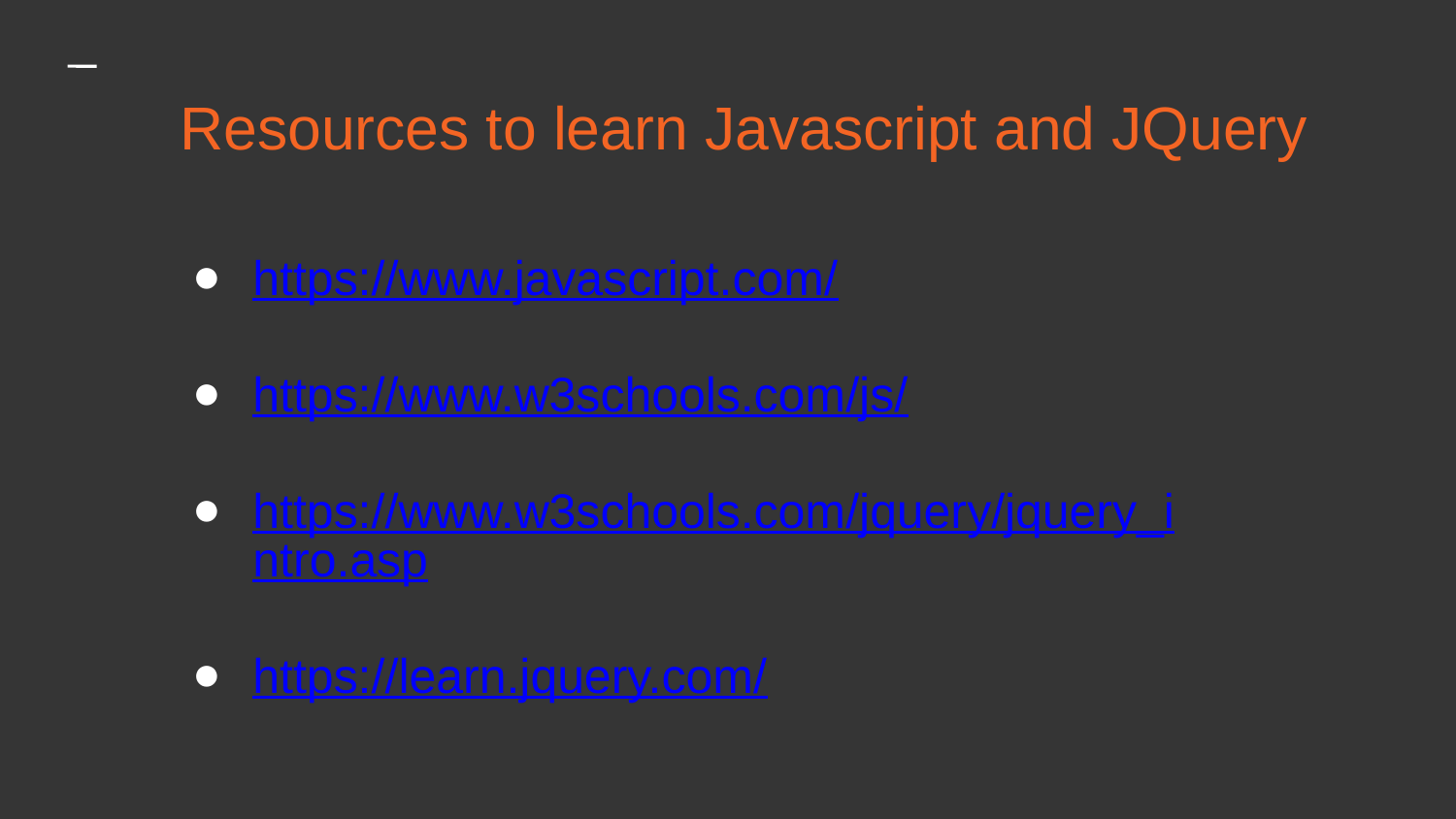

Resources to learn Javascript and JQuery
https://www.javascript.com/

https://www.w3schools.com/js/

https://www.w3schools.com/jquery/jquery_intro.asp

https://learn.jquery.com/